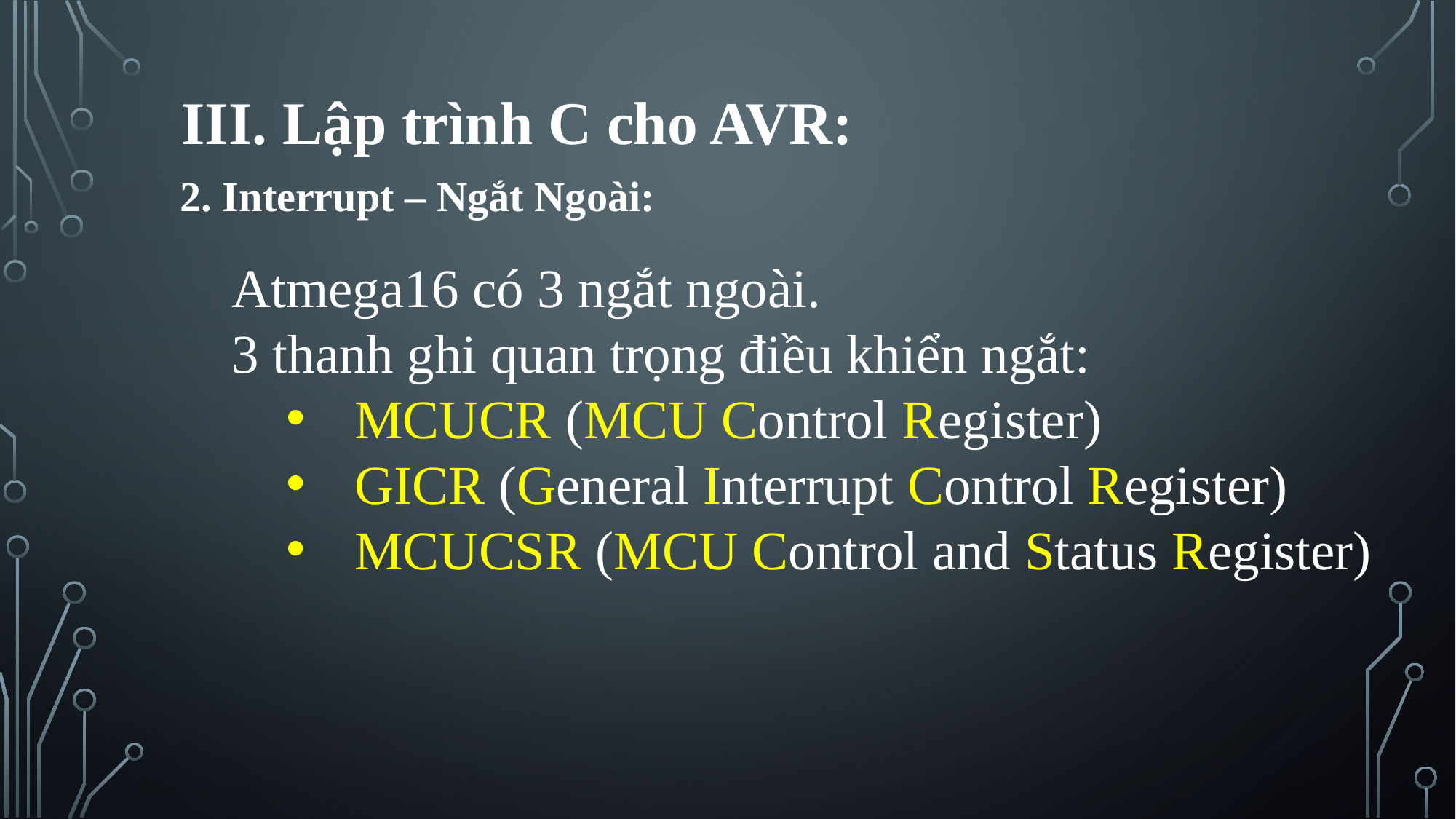

III. Lập trình C cho AVR:
2. Interrupt – Ngắt Ngoài:
Atmega16 có 3 ngắt ngoài.
3 thanh ghi quan trọng điều khiển ngắt:
MCUCR (MCU Control Register)
GICR (General Interrupt Control Register)
MCUCSR (MCU Control and Status Register)